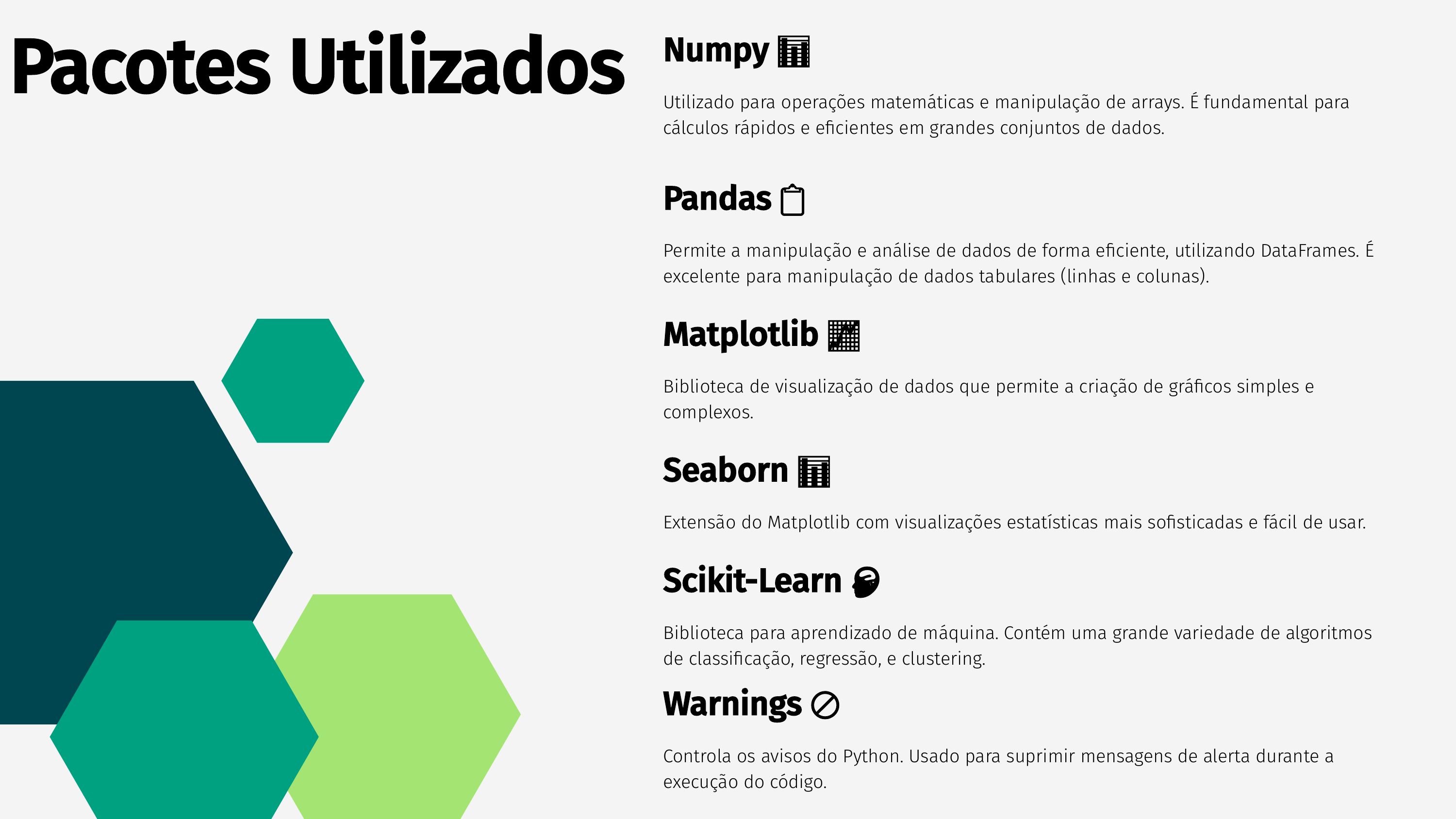

Pacotes Utilizados
Numpy 📊
Utilizado para operações matemáticas e manipulação de arrays. É fundamental para cálculos rápidos e eficientes em grandes conjuntos de dados.
Pandas 📋
Permite a manipulação e análise de dados de forma eficiente, utilizando DataFrames. É excelente para manipulação de dados tabulares (linhas e colunas).
Matplotlib 📈
Biblioteca de visualização de dados que permite a criação de gráficos simples e complexos.

Seaborn 📊
Extensão do Matplotlib com visualizações estatísticas mais sofisticadas e fácil de usar.
Scikit-Learn 🧠
Biblioteca para aprendizado de máquina. Contém uma grande variedade de algoritmos de classificação, regressão, e clustering.

Warnings 🚫
Controla os avisos do Python. Usado para suprimir mensagens de alerta durante a execução do código.